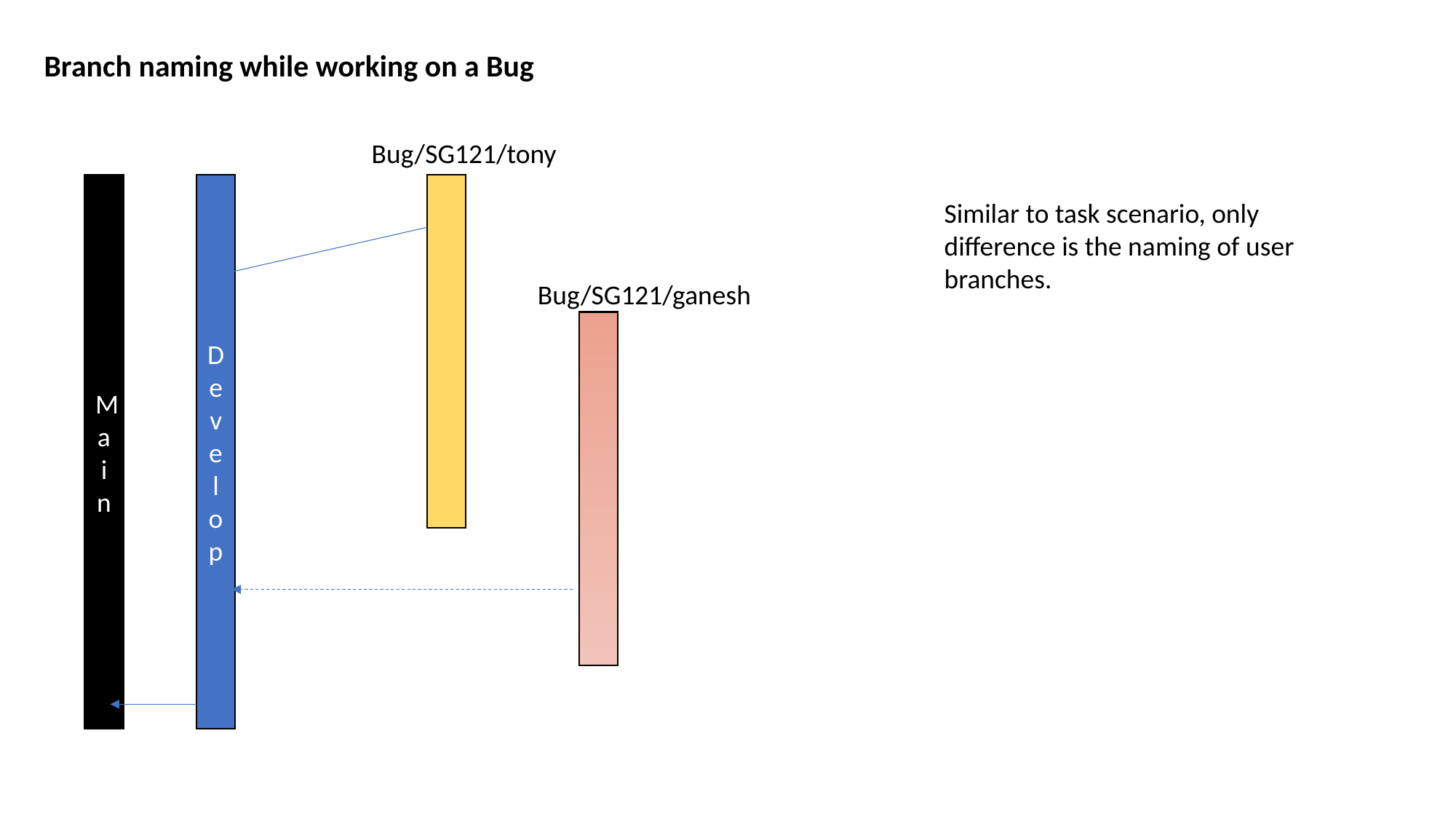

Branch naming while working on a Bug
Bug/SG121/tony
Main
Develop

Similar to task scenario, only difference is the naming of user branches.
Bug/SG121/ganesh